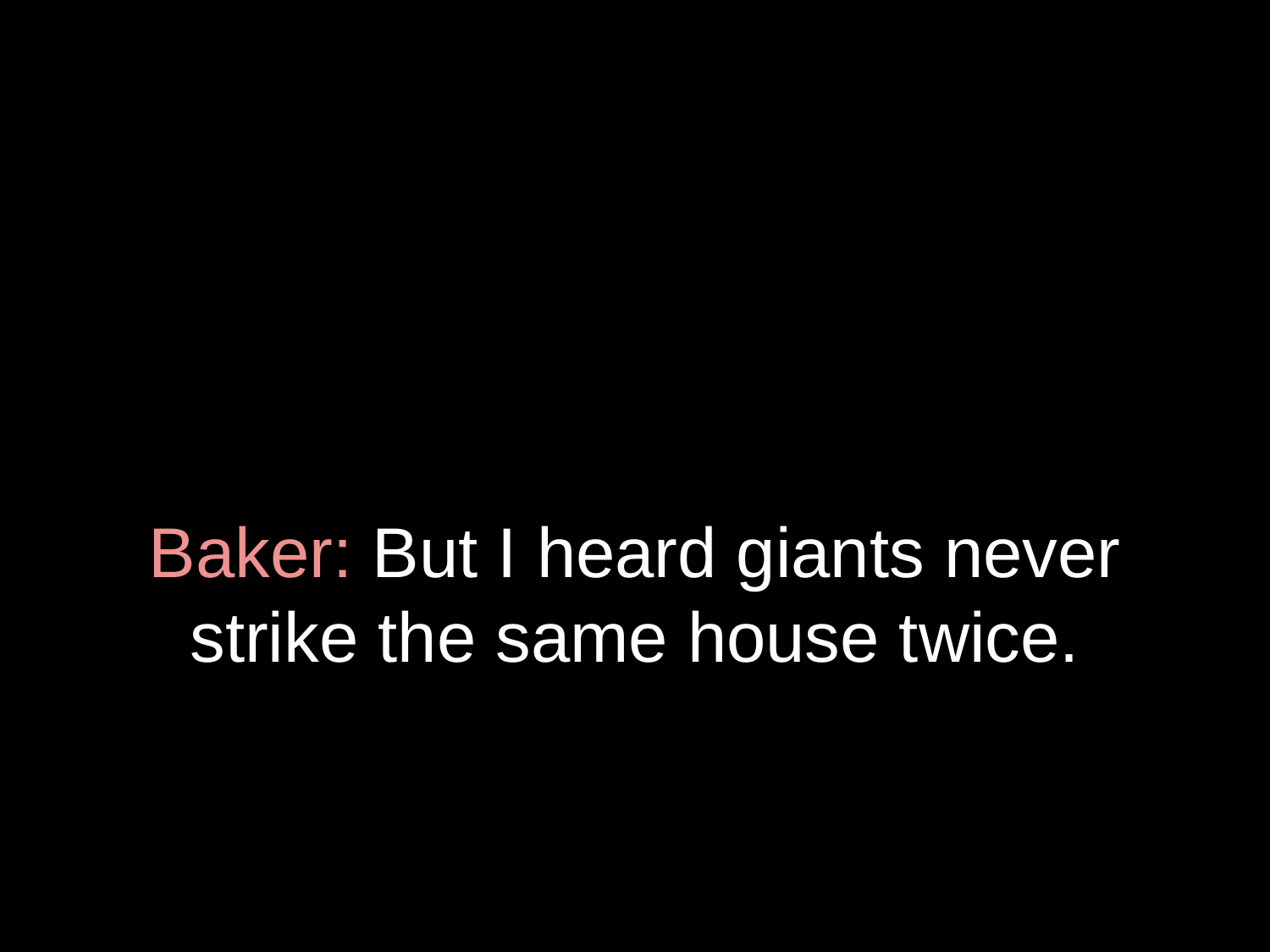

# Baker: But I heard giants never strike the same house twice.